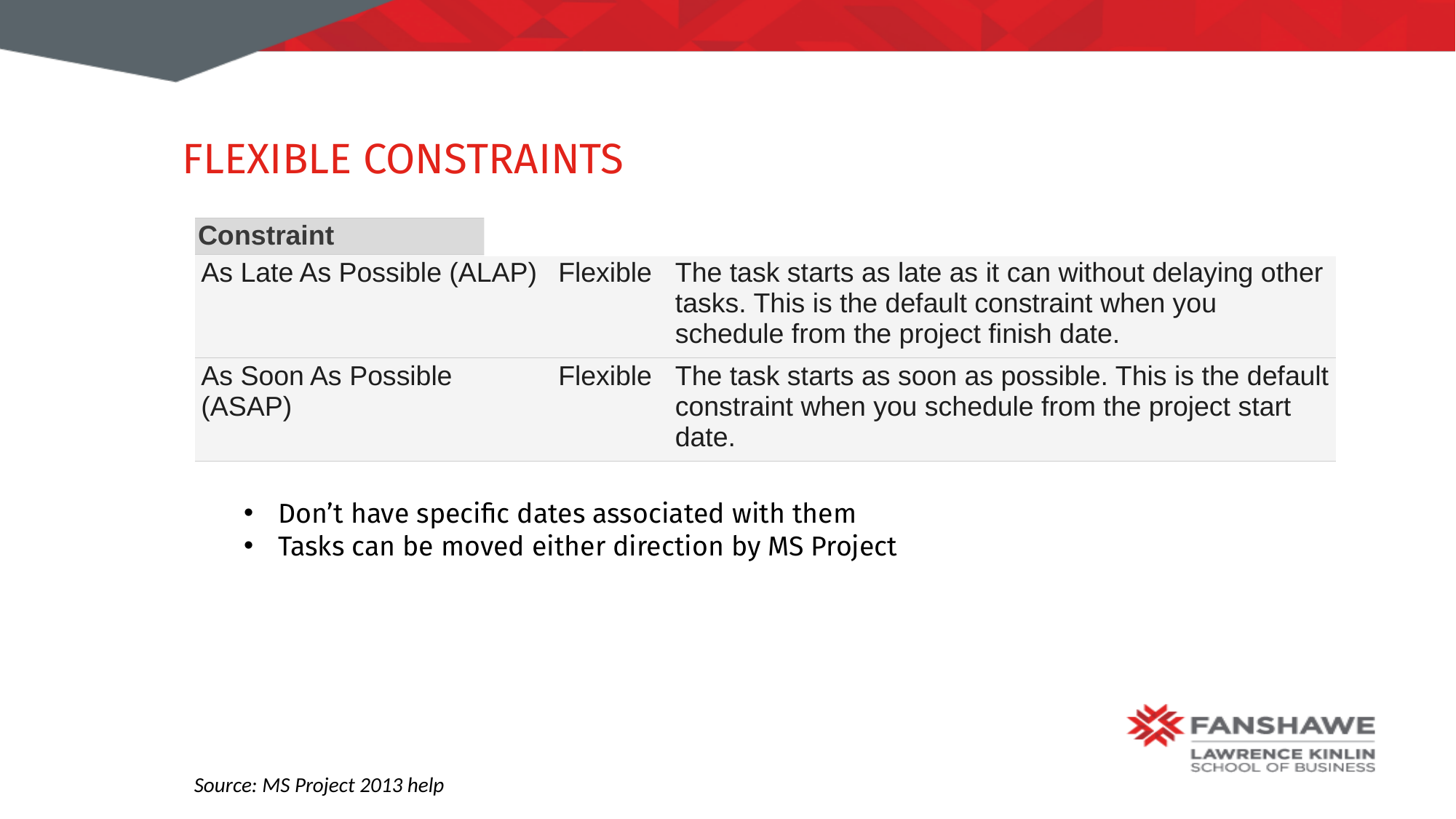

# Flexible Constraints

| Constraint | Type | Description |
| --- | --- | --- |
| As Late As Possible (ALAP) | Flexible | The task starts as late as it can without delaying other tasks. This is the default constraint when you schedule from the project finish date. |
| As Soon As Possible (ASAP) | Flexible | The task starts as soon as possible. This is the default constraint when you schedule from the project start date. |
Don’t have specific dates associated with them
Tasks can be moved either direction by MS Project

Source: MS Project 2013 help